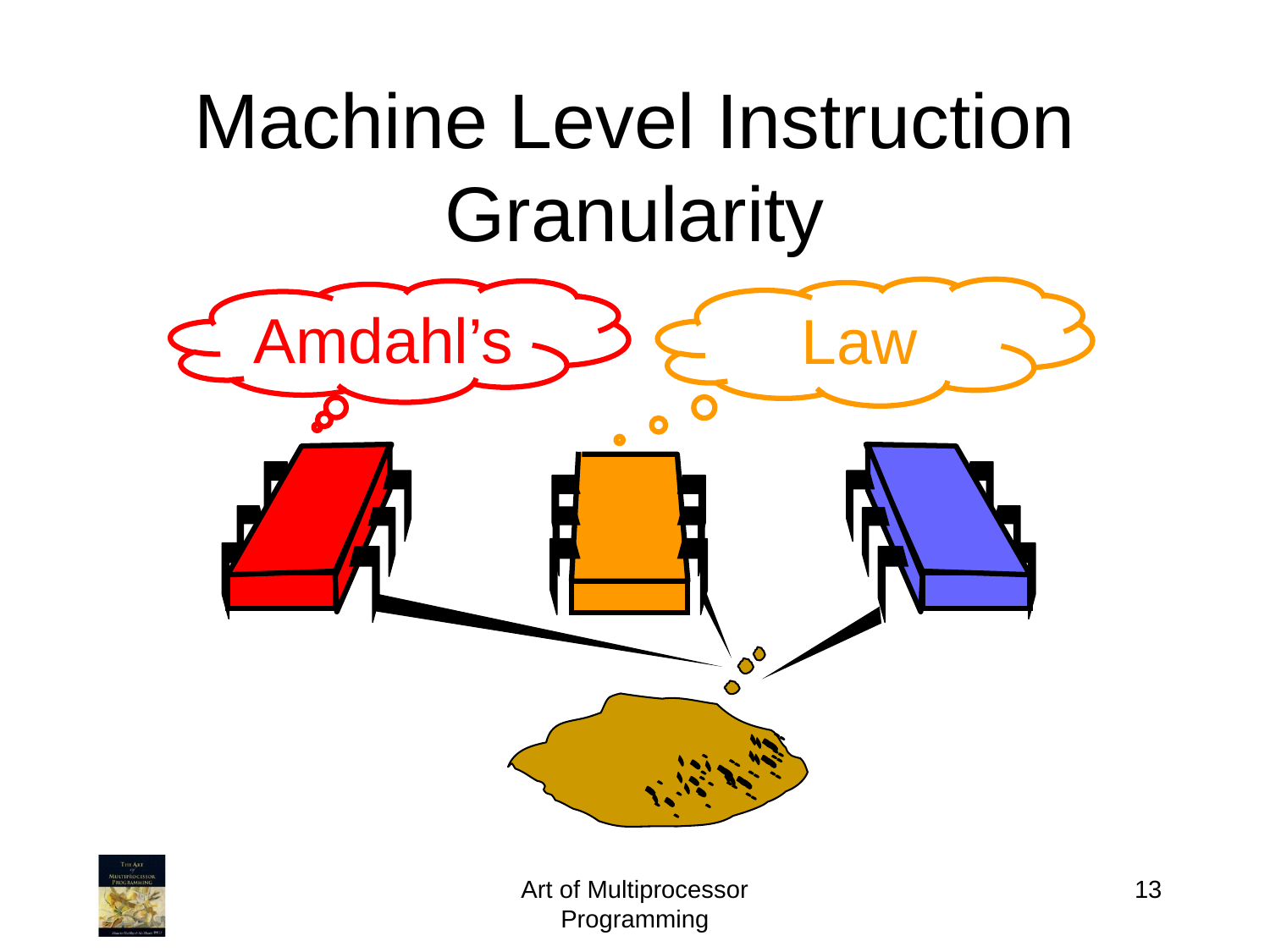

# Machine Level Instruction Granularity
Law
Amdahl’s

Art of Multiprocessor Programming
13